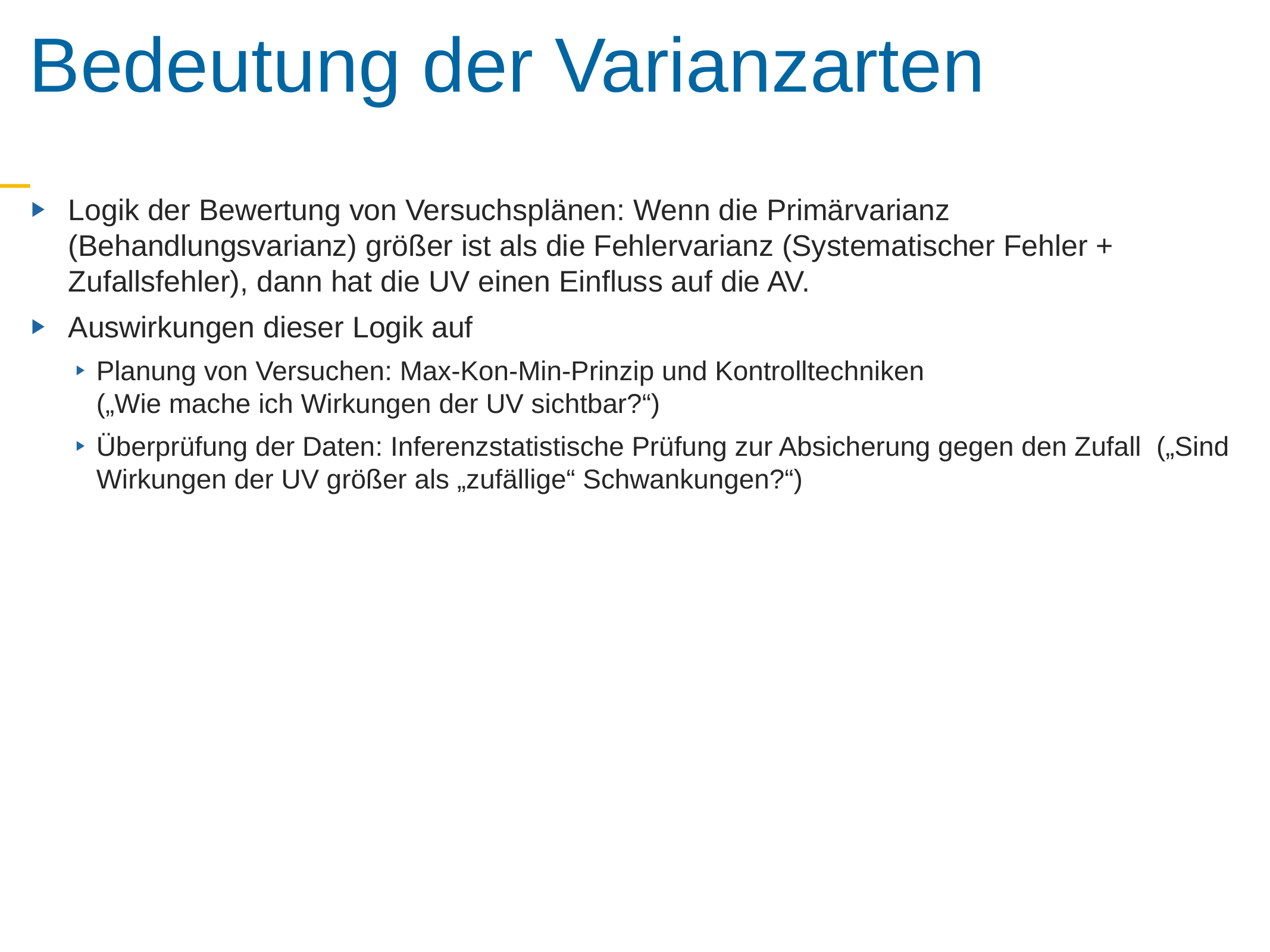

Bedeutung der Varianzarten
Logik der Bewertung von Versuchsplänen: Wenn die Primärvarianz (Behandlungsvarianz) größer ist als die Fehlervarianz (Systematischer Fehler + Zufallsfehler), dann hat die UV einen Einfluss auf die AV.
Auswirkungen dieser Logik auf
Planung von Versuchen: Max-Kon-Min-Prinzip und Kontrolltechniken
(„Wie mache ich Wirkungen der UV sichtbar?“)
Überprüfung der Daten: Inferenzstatistische Prüfung zur Absicherung gegen den Zufall  („Sind Wirkungen der UV größer als „zufällige“ Schwankungen?“)

15